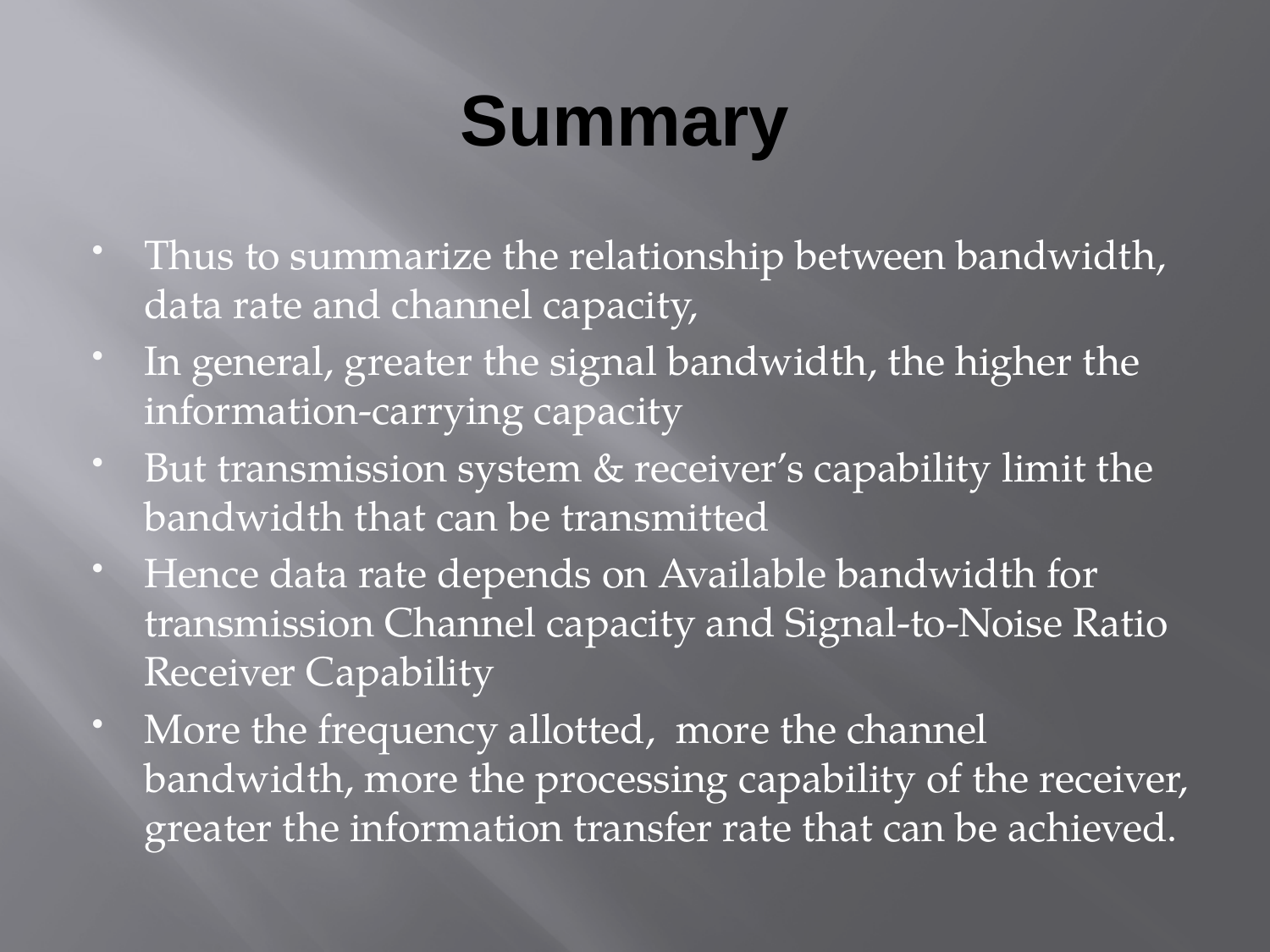

# Summary
Thus to summarize the relationship between bandwidth, data rate and channel capacity,
In general, greater the signal bandwidth, the higher the information-carrying capacity
But transmission system & receiver’s capability limit the bandwidth that can be transmitted
Hence data rate depends on Available bandwidth for transmission Channel capacity and Signal-to-Noise Ratio Receiver Capability
More the frequency allotted,  more the channel bandwidth, more the processing capability of the receiver, greater the information transfer rate that can be achieved.